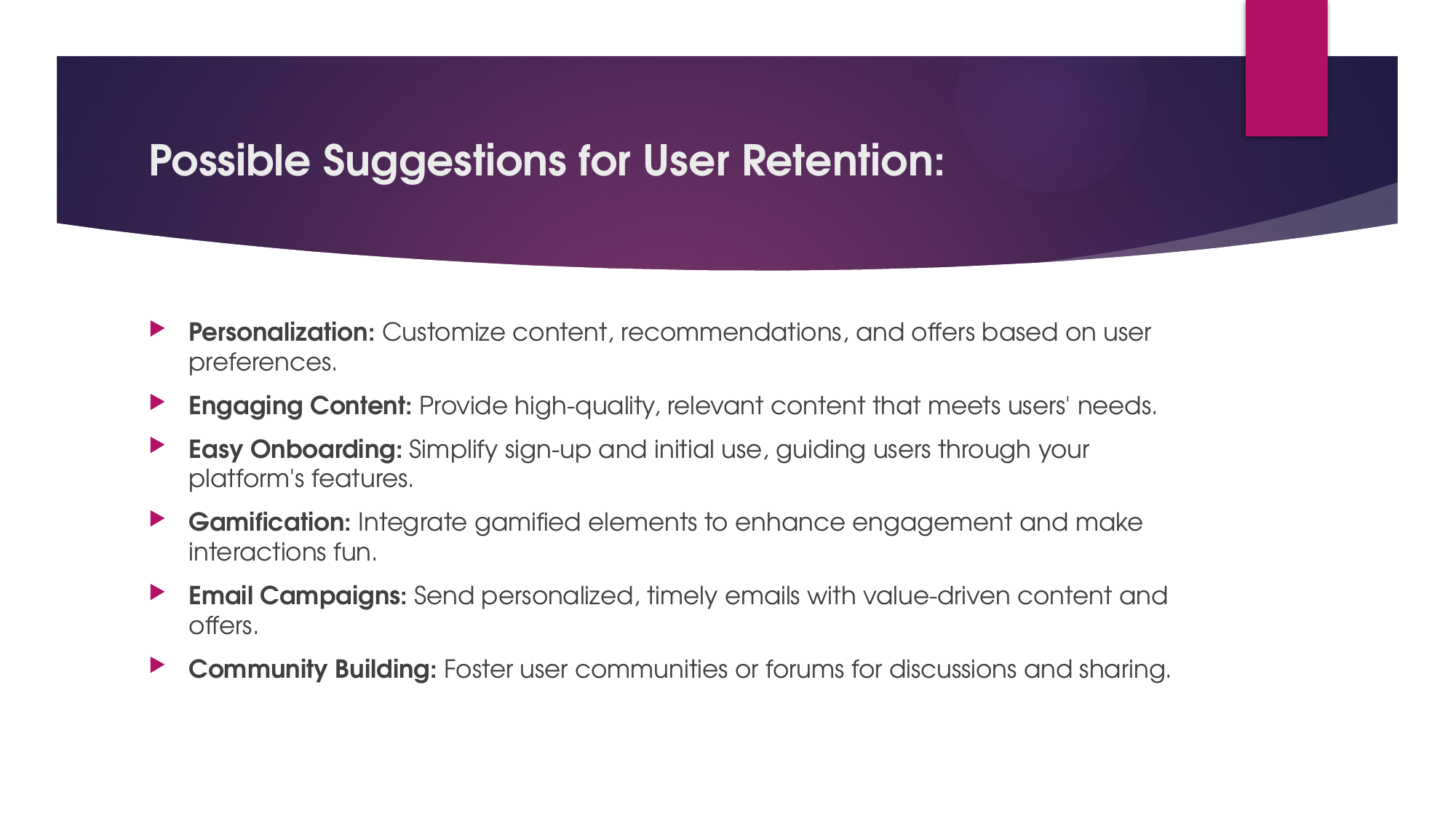

# Possible Suggestions for User Retention:
Personalization: Customize content, recommendations, and offers based on user preferences.
Engaging Content: Provide high-quality, relevant content that meets users' needs.
Easy Onboarding: Simplify sign-up and initial use, guiding users through your platform's features.
Gamification: Integrate gamified elements to enhance engagement and make interactions fun.
Email Campaigns: Send personalized, timely emails with value-driven content and offers.
Community Building: Foster user communities or forums for discussions and sharing.